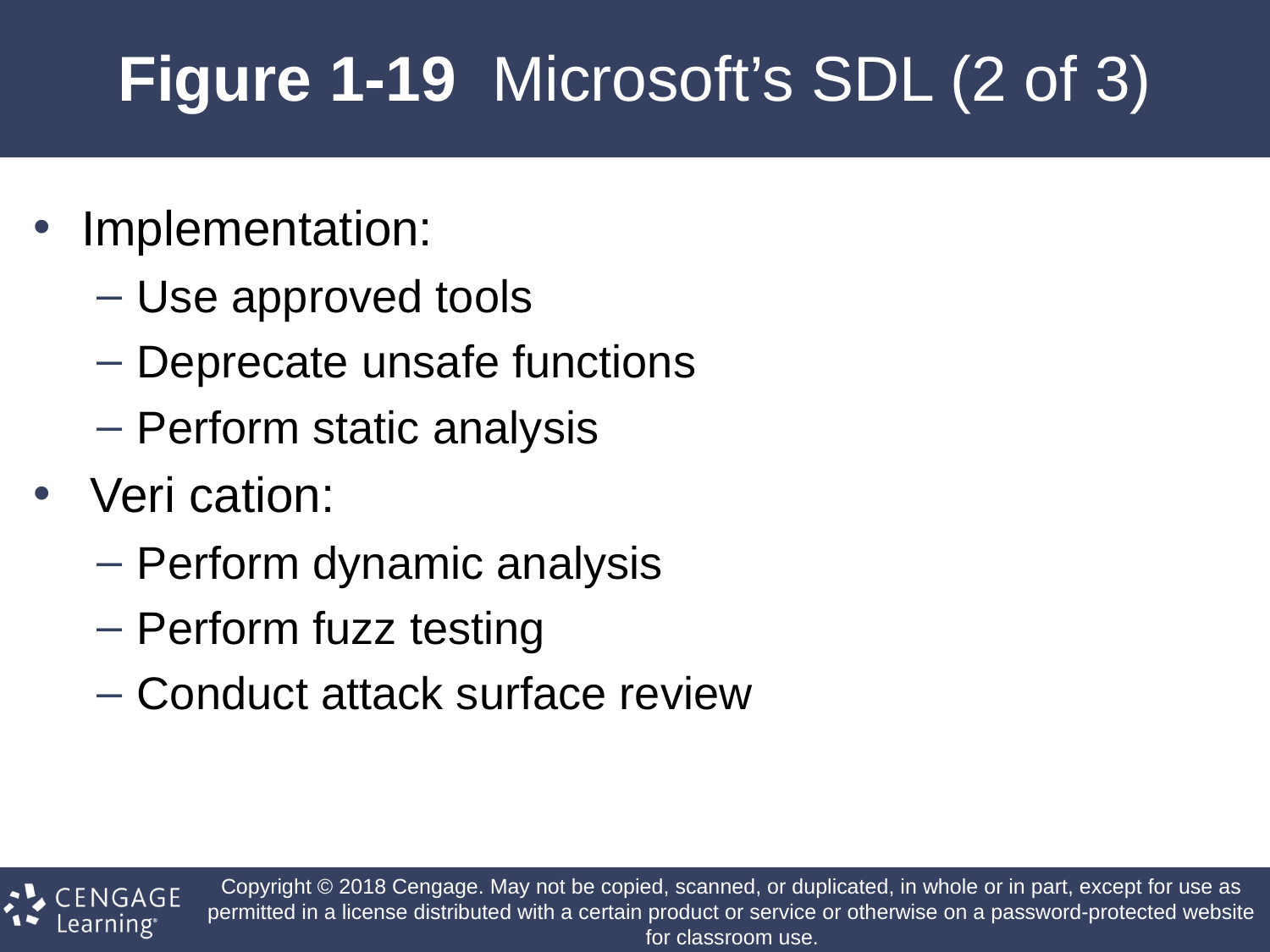

# Figure 1-19  Microsoft’s SDL (2 of 3)
Implementation:
Use approved tools
Deprecate unsafe functions
Perform static analysis
Veri cation:
Perform dynamic analysis
Perform fuzz testing
Conduct attack surface review